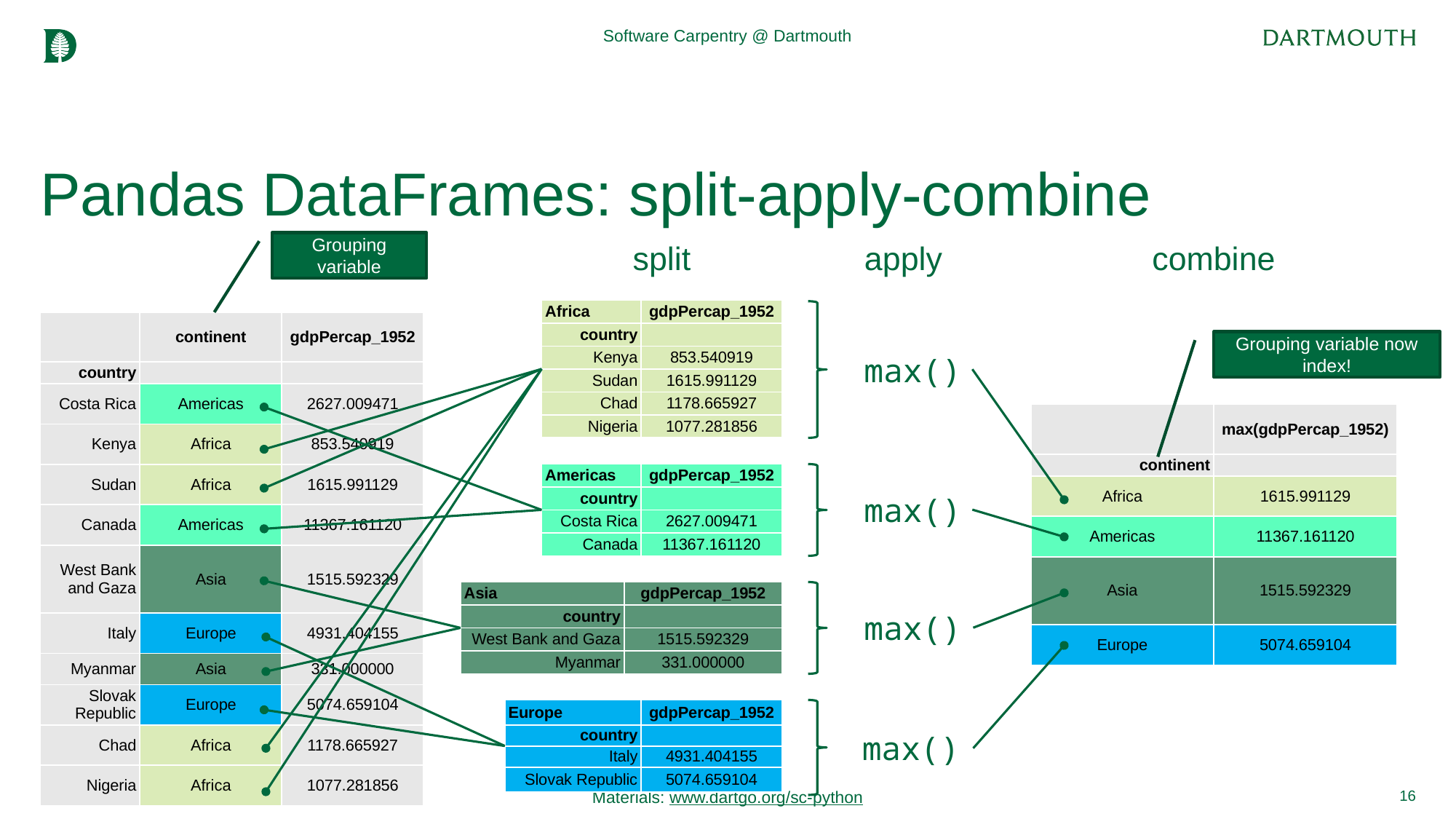

Software Carpentry @ Dartmouth
# Pandas DataFrames: split-apply-combine
Grouping variable
split
apply
combine
| Africa | gdpPercap\_1952 |
| --- | --- |
| country |  |
| Kenya | 853.540919 |
| Sudan | 1615.991129 |
| Chad | 1178.665927 |
| Nigeria | 1077.281856 |

max()

max()

max()

max()
|  | continent | gdpPercap\_1952 |
| --- | --- | --- |
| country |  |  |
| Costa Rica | Americas | 2627.009471 |
| Kenya | Africa | 853.540919 |
| Sudan | Africa | 1615.991129 |
| Canada | Americas | 11367.161120 |
| West Bank and Gaza | Asia | 1515.592329 |
| Italy | Europe | 4931.404155 |
| Myanmar | Asia | 331.000000 |
| Slovak Republic | Europe | 5074.659104 |
| Chad | Africa | 1178.665927 |
| Nigeria | Africa | 1077.281856 |
|  | continent | gdpPercap\_1952 |
| --- | --- | --- |
| country |  |  |
| Costa Rica | Americas | 2627.009471 |
| Kenya | Africa | 853.540919 |
| Sudan | Africa | 1615.991129 |
| Canada | Americas | 11367.161120 |
| West Bank and Gaza | Asia | 1515.592329 |
| Italy | Europe | 4931.404155 |
| Myanmar | Asia | 331.000000 |
| Slovak Republic | Europe | 5074.659104 |
| Chad | Africa | 1178.665927 |
| Nigeria | Africa | 1077.281856 |
Grouping variable now index!
|  | max(gdpPercap\_1952) |
| --- | --- |
| continent |  |
| Africa | 1615.991129 |
| Americas | 11367.161120 |
| Asia | 1515.592329 |
| Europe | 5074.659104 |
| Americas | gdpPercap\_1952 |
| --- | --- |
| country |  |
| Costa Rica | 2627.009471 |
| Canada | 11367.161120 |
| Asia | gdpPercap\_1952 |
| --- | --- |
| country |  |
| West Bank and Gaza | 1515.592329 |
| Myanmar | 331.000000 |
| Europe | gdpPercap\_1952 |
| --- | --- |
| country |  |
| Italy | 4931.404155 |
| Slovak Republic | 5074.659104 |
16